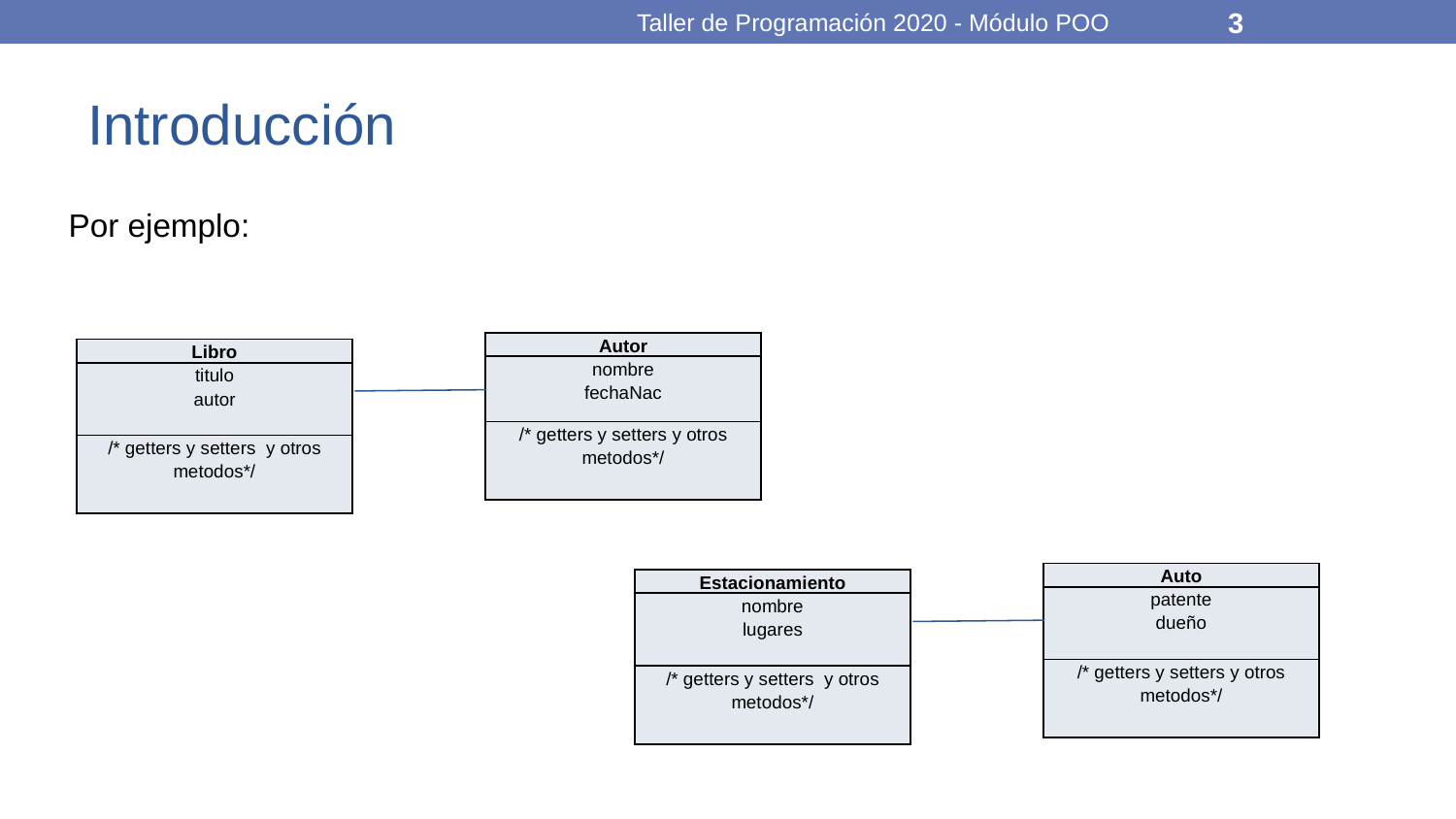

Taller de Programación 2020 - Módulo POO
3
# Introducción
Por ejemplo:
| Autor |
| --- |
| nombre fechaNac |
| /\* getters y setters y otros metodos\*/ |
| Libro |
| --- |
| titulo autor |
| /\* getters y setters y otros metodos\*/ |
| Auto |
| --- |
| patente dueño |
| /\* getters y setters y otros metodos\*/ |
| Estacionamiento |
| --- |
| nombre lugares |
| /\* getters y setters y otros metodos\*/ |